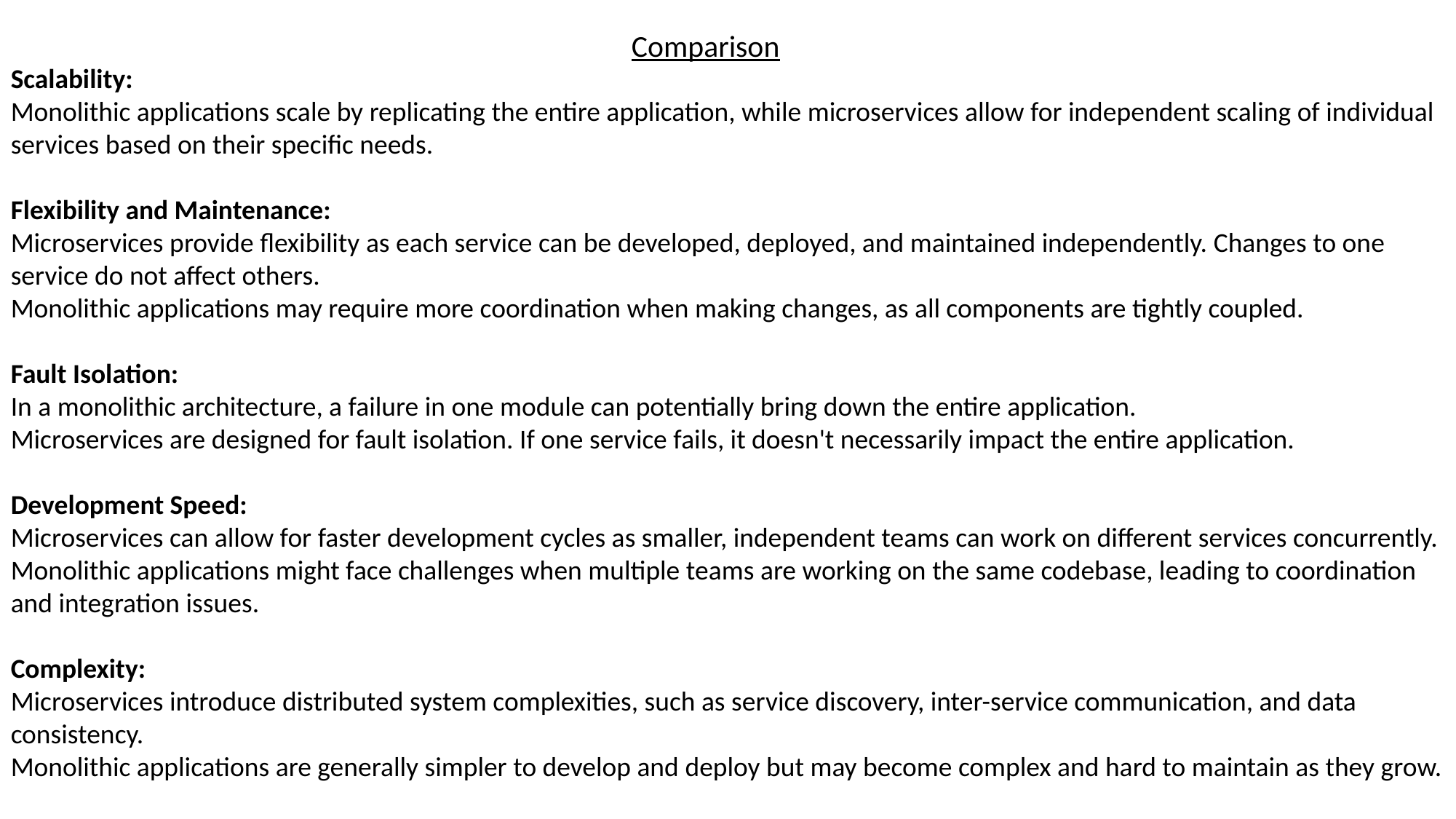

Comparison
Scalability:
Monolithic applications scale by replicating the entire application, while microservices allow for independent scaling of individual services based on their specific needs.

Flexibility and Maintenance:
Microservices provide flexibility as each service can be developed, deployed, and maintained independently. Changes to one service do not affect others.
Monolithic applications may require more coordination when making changes, as all components are tightly coupled.

Fault Isolation:
In a monolithic architecture, a failure in one module can potentially bring down the entire application.
Microservices are designed for fault isolation. If one service fails, it doesn't necessarily impact the entire application.

Development Speed:
Microservices can allow for faster development cycles as smaller, independent teams can work on different services concurrently.
Monolithic applications might face challenges when multiple teams are working on the same codebase, leading to coordination and integration issues.

Complexity:
Microservices introduce distributed system complexities, such as service discovery, inter-service communication, and data consistency.
Monolithic applications are generally simpler to develop and deploy but may become complex and hard to maintain as they grow.